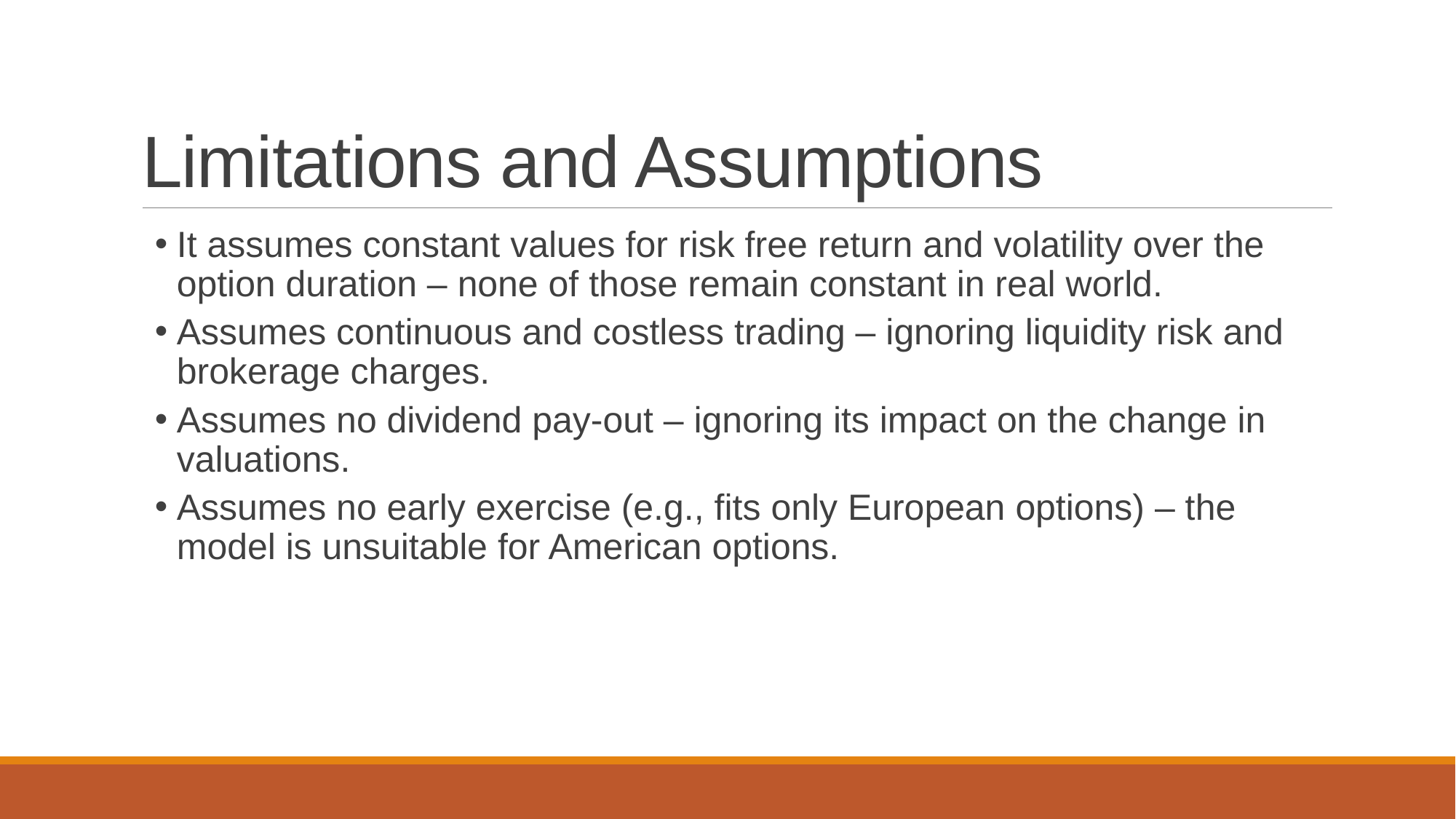

# Limitations and Assumptions
It assumes constant values for risk free return and volatility over the option duration – none of those remain constant in real world.
Assumes continuous and costless trading – ignoring liquidity risk and brokerage charges.
Assumes no dividend pay-out – ignoring its impact on the change in valuations.
Assumes no early exercise (e.g., fits only European options) – the model is unsuitable for American options.